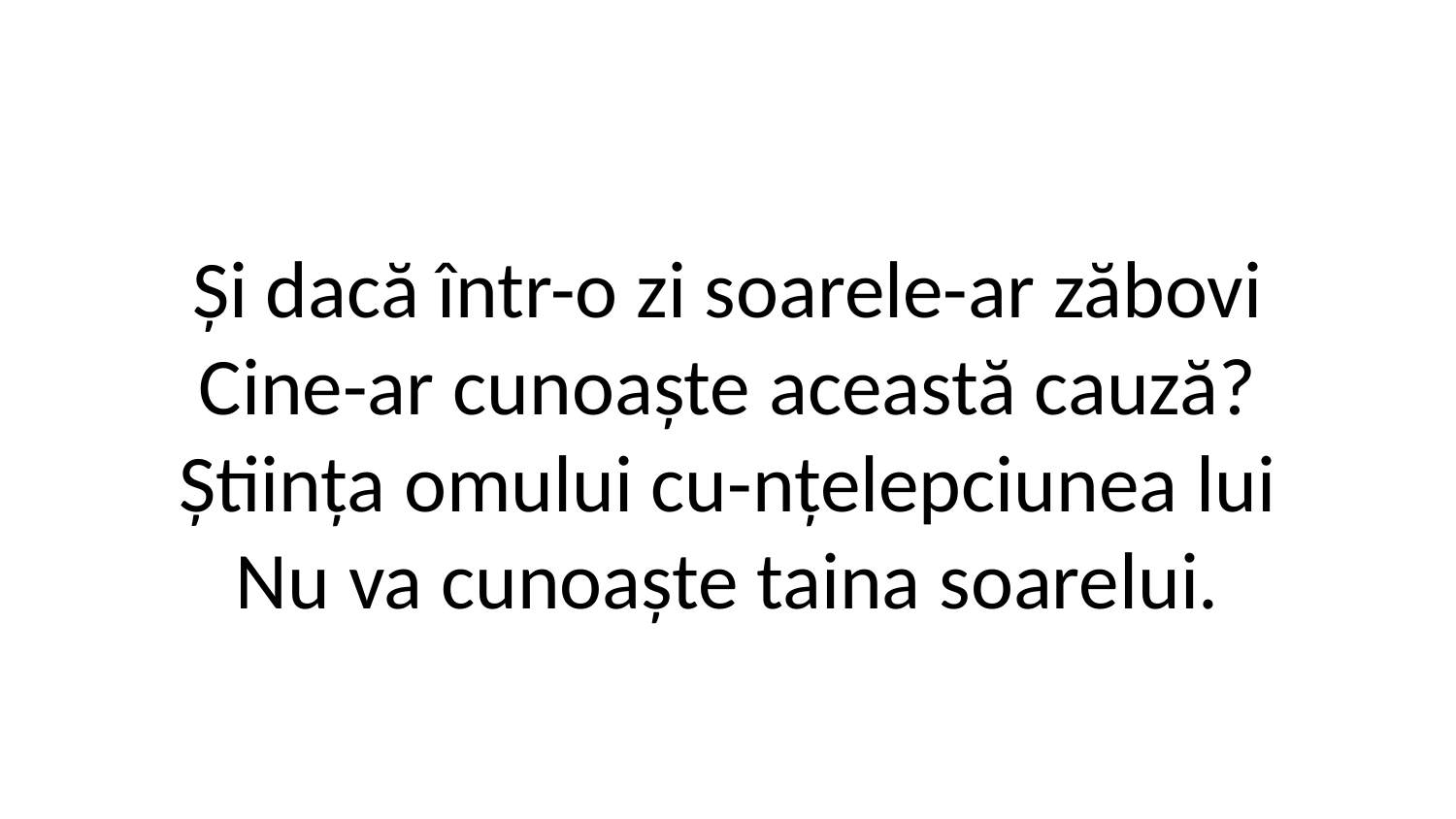

Și dacă într-o zi soarele-ar zăbovi
Cine-ar cunoaște această cauză?
Știința omului cu-nțelepciunea lui
Nu va cunoaște taina soarelui.